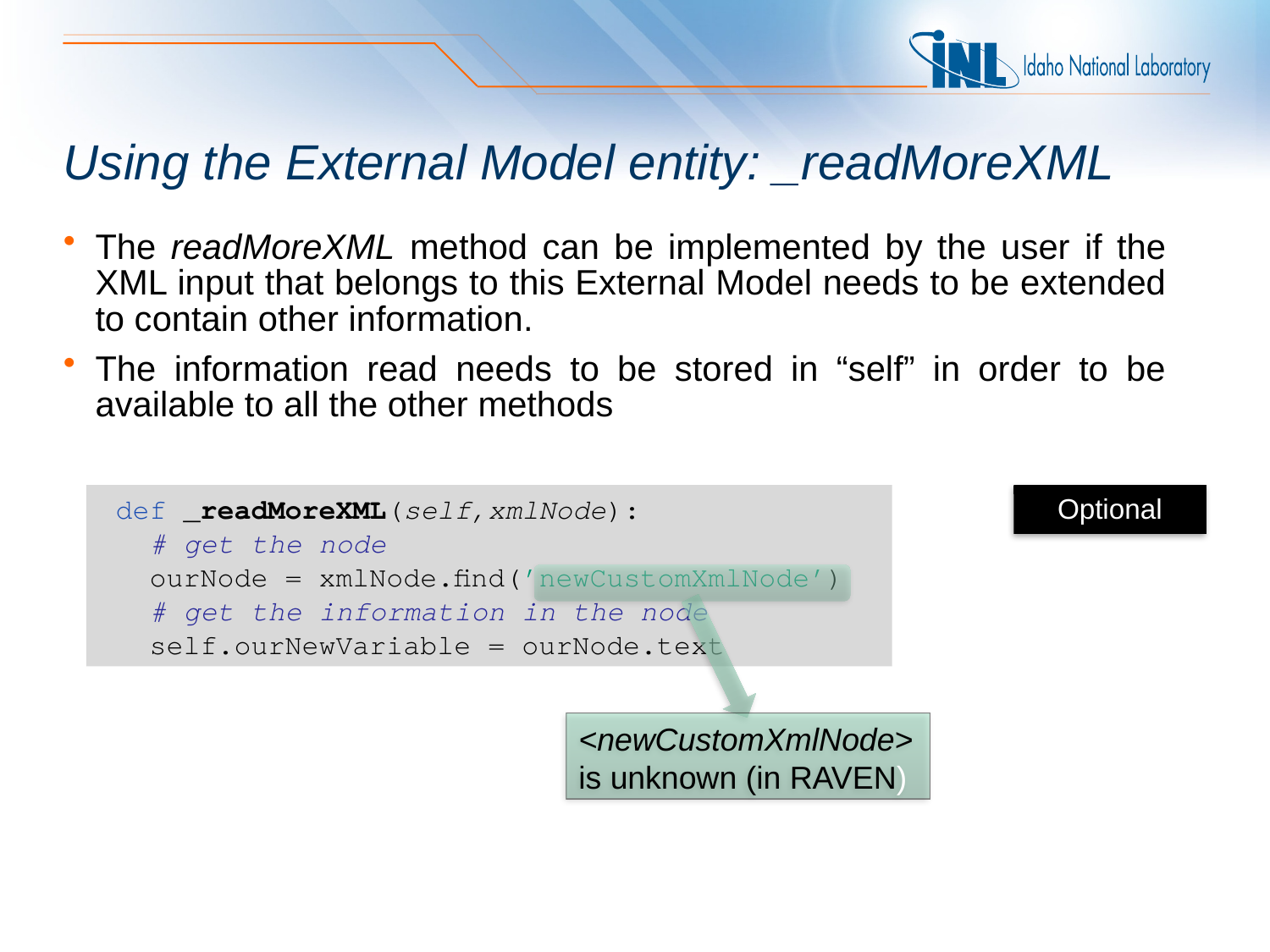

# Using the External Model entity: _readMoreXML
The readMoreXML method can be implemented by the user if the XML input that belongs to this External Model needs to be extended to contain other information.
The information read needs to be stored in “self” in order to be available to all the other methods
 def _readMoreXML(self,xmlNode):
   # get the node
   ourNode = xmlNode.find(’newCustomXmlNode’)
   # get the information in the node
   self.ourNewVariable = ourNode.text
Optional

<newCustomXmlNode> is unknown (in RAVEN)